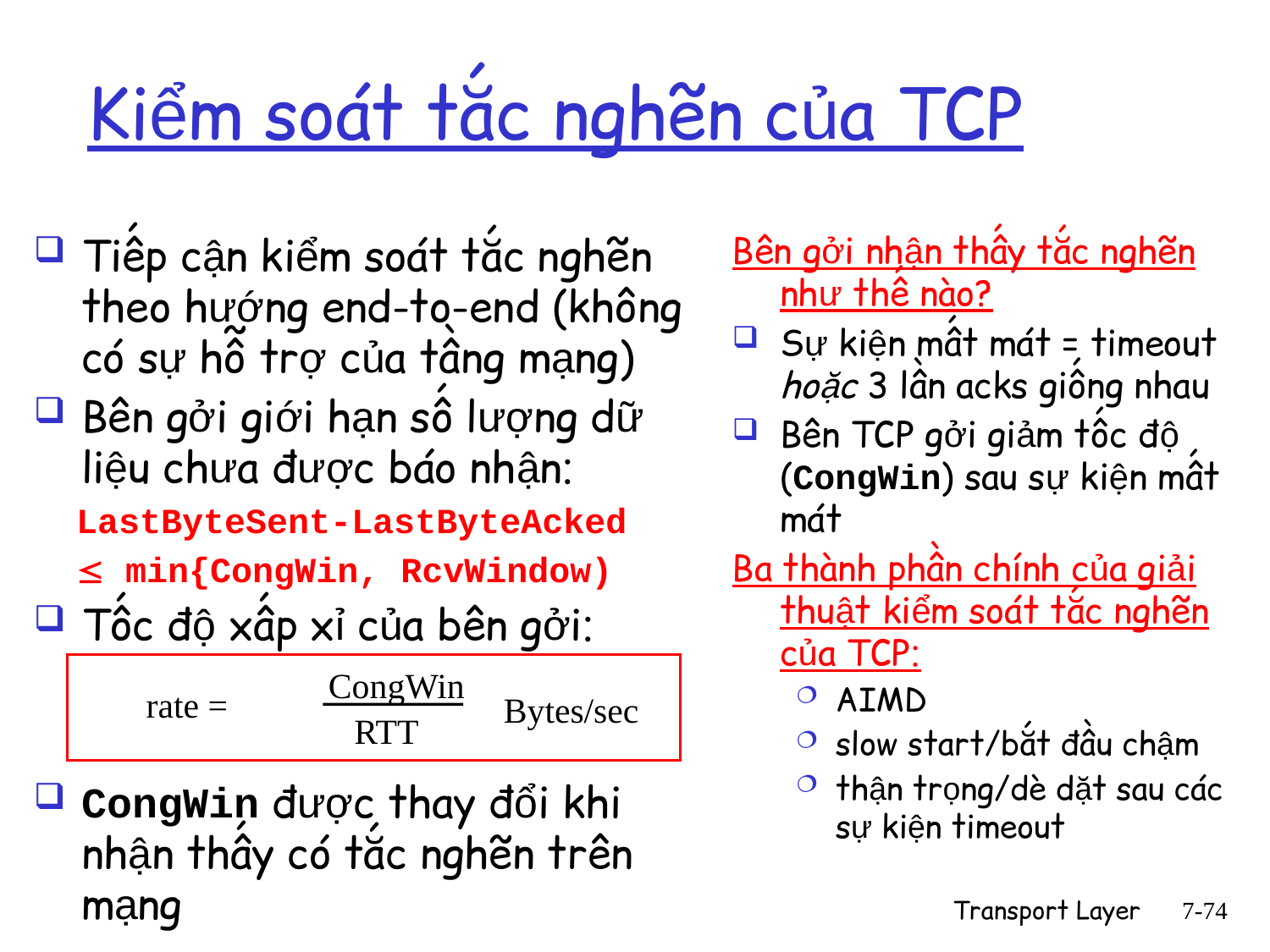

# Kiểm soát tắc nghẽn của TCP
Tiếp cận kiểm soát tắc nghẽn theo hướng end-to-end (không có sự hỗ trợ của tầng mạng)
Bên gởi giới hạn số lượng dữ liệu chưa được báo nhận:
  LastByteSent-LastByteAcked
  ≤ min{CongWin, RcvWindow)
Tốc độ xấp xỉ của bên gởi:

CongWin được thay đổi khi nhận thấy có tắc nghẽn trên mạng
Bên gởi nhận thấy tắc nghẽn như thế nào?
Sự kiện mất mát = timeout hoặc 3 lần acks giống nhau
Bên TCP gởi giảm tốc độ (CongWin) sau sự kiện mất mát
Ba thành phần chính của giải thuật kiểm soát tắc nghẽn của TCP:
AIMD
slow start/bắt đầu chậm
thận trọng/dè dặt sau các sự kiện timeout

CongWin
rate =
Bytes/sec
RTT

Transport Layer
7-74